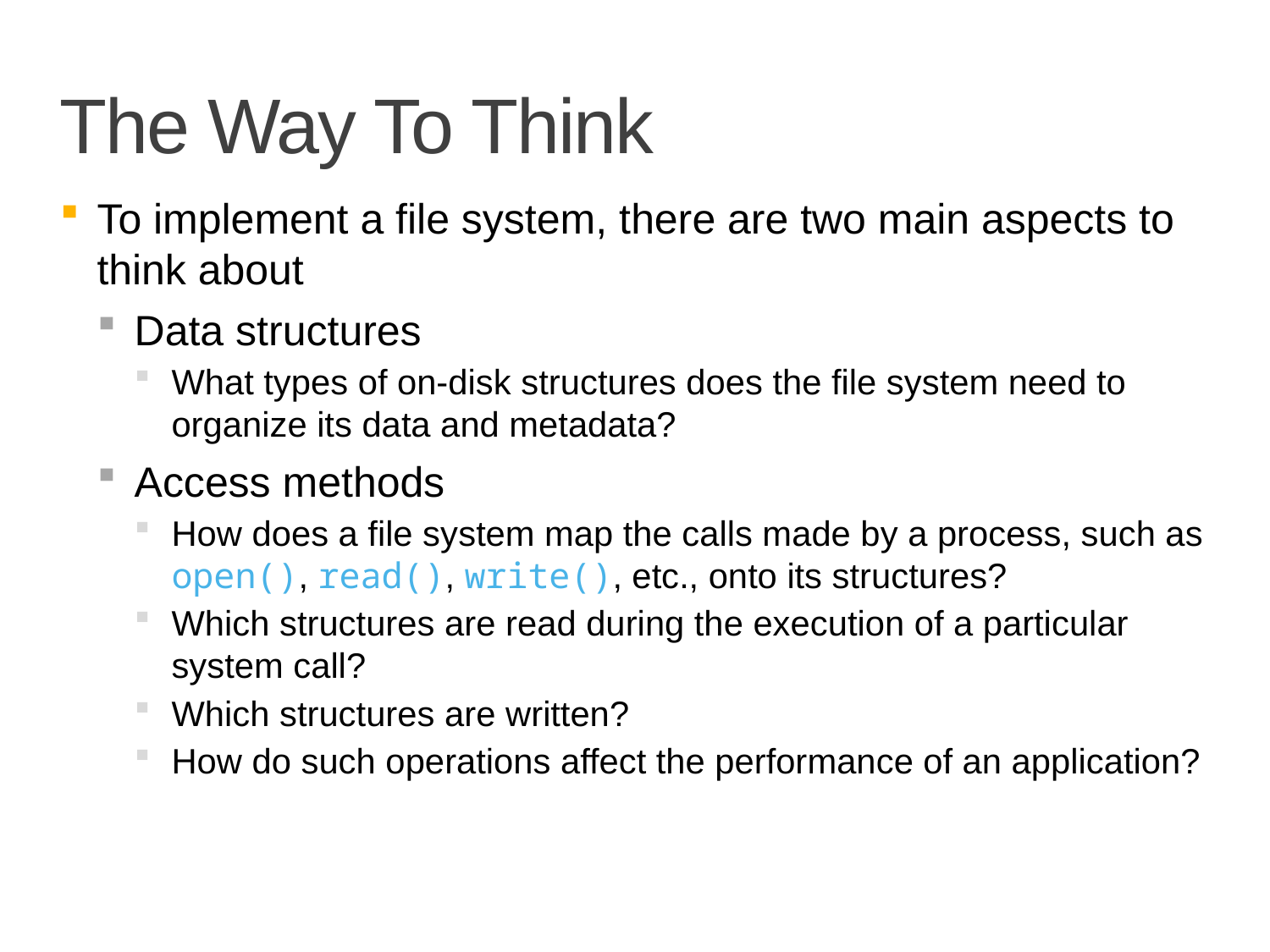

# The Way To Think
To implement a file system, there are two main aspects to  think about
Data structures
What types of on-disk structures does the file system need to organize its data and metadata?
Access methods
How does a file system map the calls made by a process, such as open(), read(), write(), etc., onto its structures?
Which structures are read during the execution of a particular system call?
Which structures are written?
How do such operations affect the performance of an application?